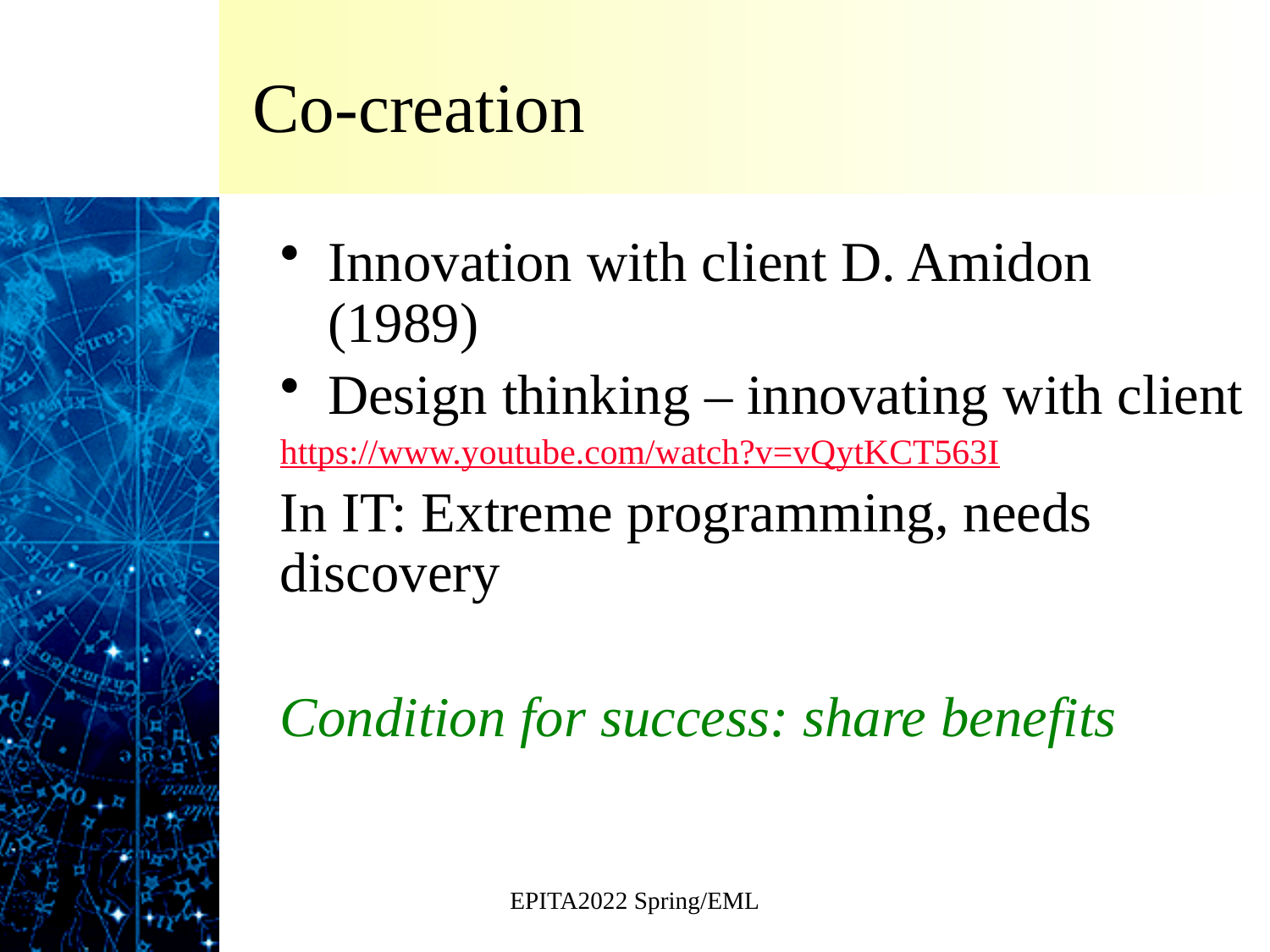

# Co-creation
Innovation with client D. Amidon (1989)
Design thinking – innovating with client
https://www.youtube.com/watch?v=vQytKCT563I
In IT: Extreme programming, needs discovery

Condition for success: share benefits

EPITA2022 Spring/EML